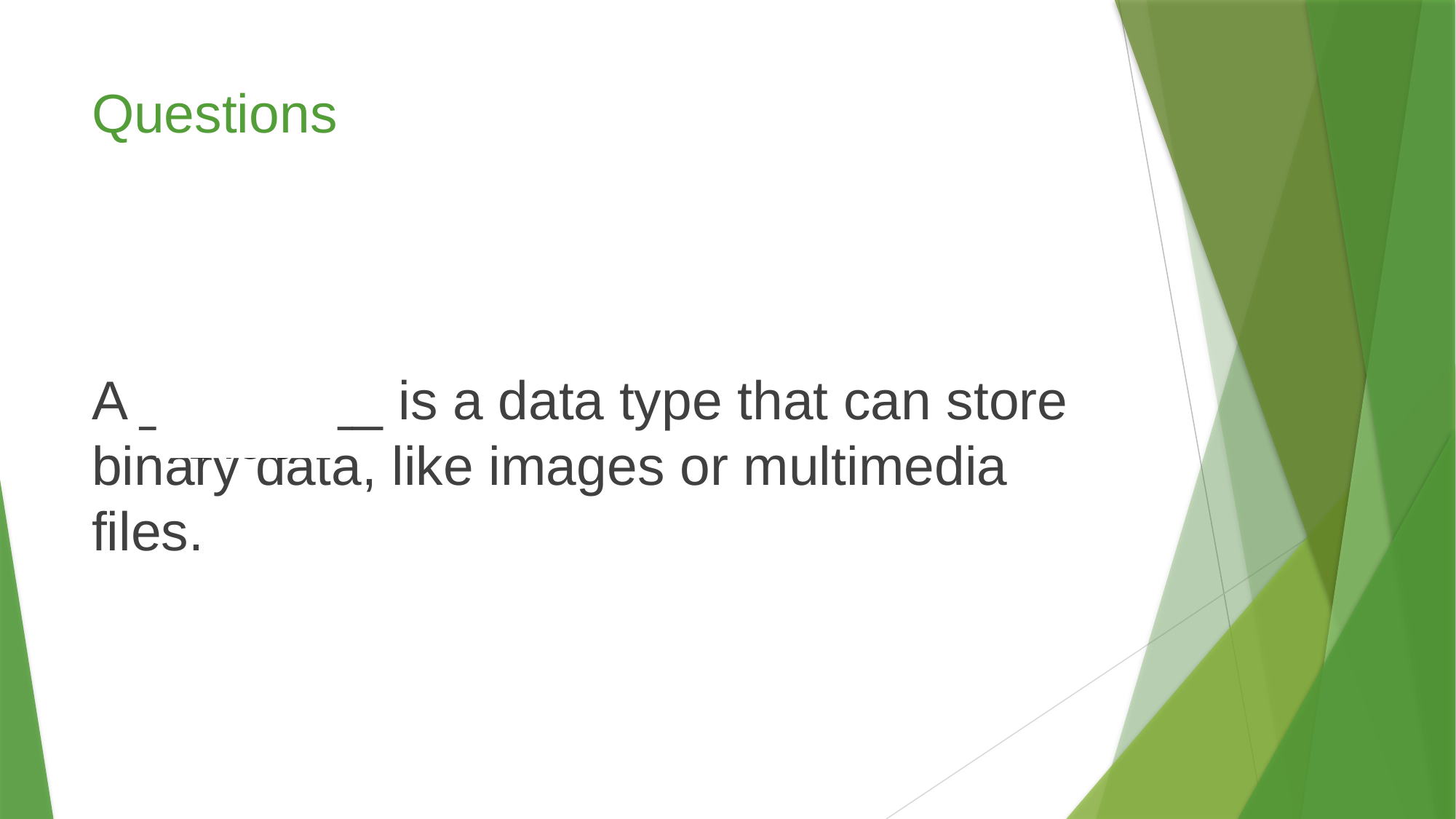

# Questions
A ________ is a data type that can store binary data, like images or multimedia files.

Blob